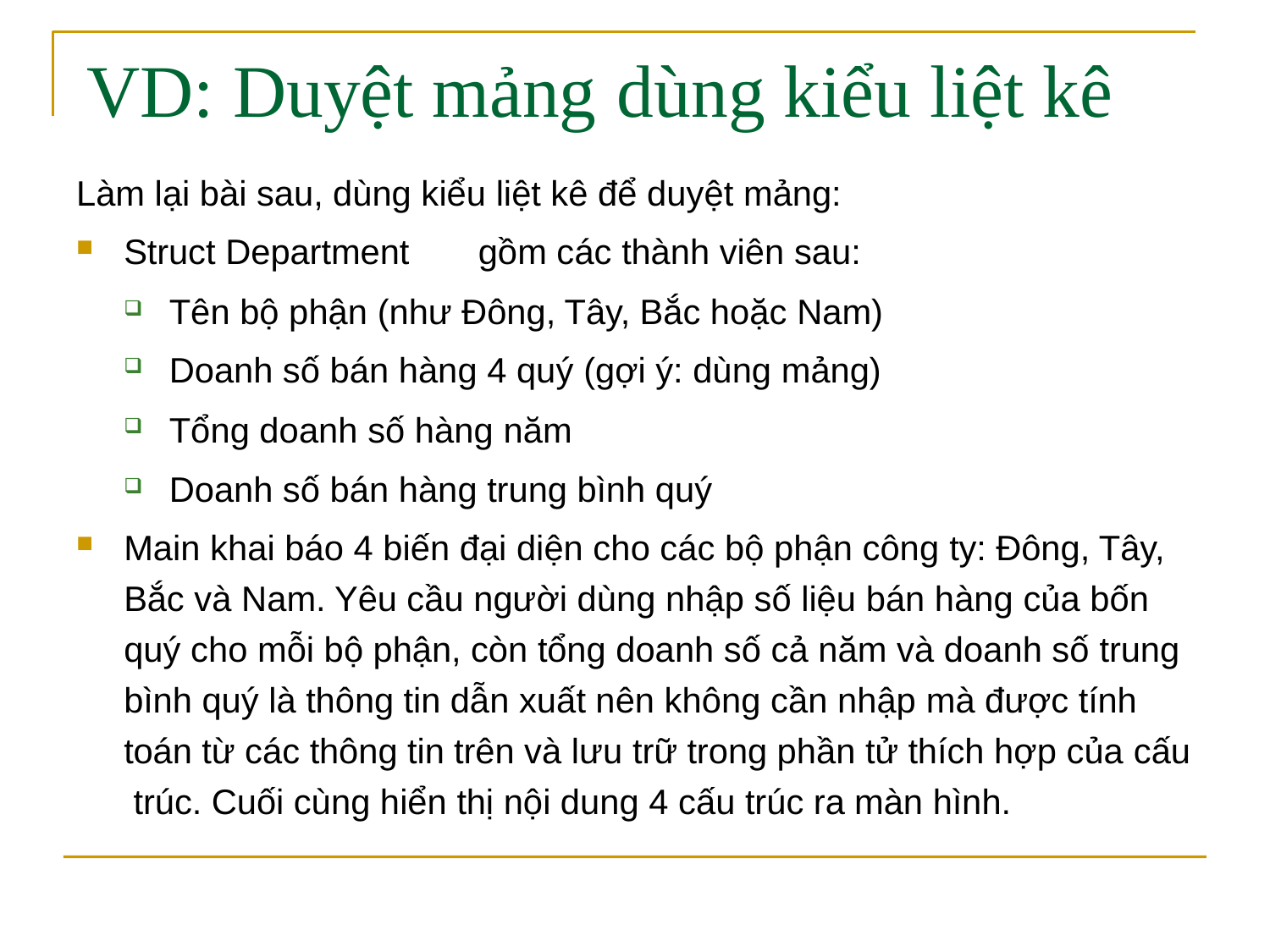

# VD: Duyệt mảng	dùng	kiểu	liệt kê
Làm lại bài sau, dùng kiểu liệt kê để duyệt mảng:
Struct Department	gồm các thành viên sau:
Tên bộ phận (như Đông, Tây, Bắc hoặc Nam)
Doanh số bán hàng 4 quý (gợi ý: dùng mảng)
Tổng doanh số hàng năm
Doanh số bán hàng trung bình quý
Main khai báo 4 biến đại diện cho các bộ phận công ty: Đông, Tây,  Bắc và Nam. Yêu cầu người dùng nhập số liệu bán hàng của bốn  quý cho mỗi bộ phận, còn tổng doanh số cả năm và doanh số trung  bình quý là thông tin dẫn xuất nên không cần nhập mà được tính  toán từ các thông tin trên và lưu trữ trong phần tử thích hợp của cấu  trúc. Cuối cùng hiển thị nội dung 4 cấu trúc ra màn hình.